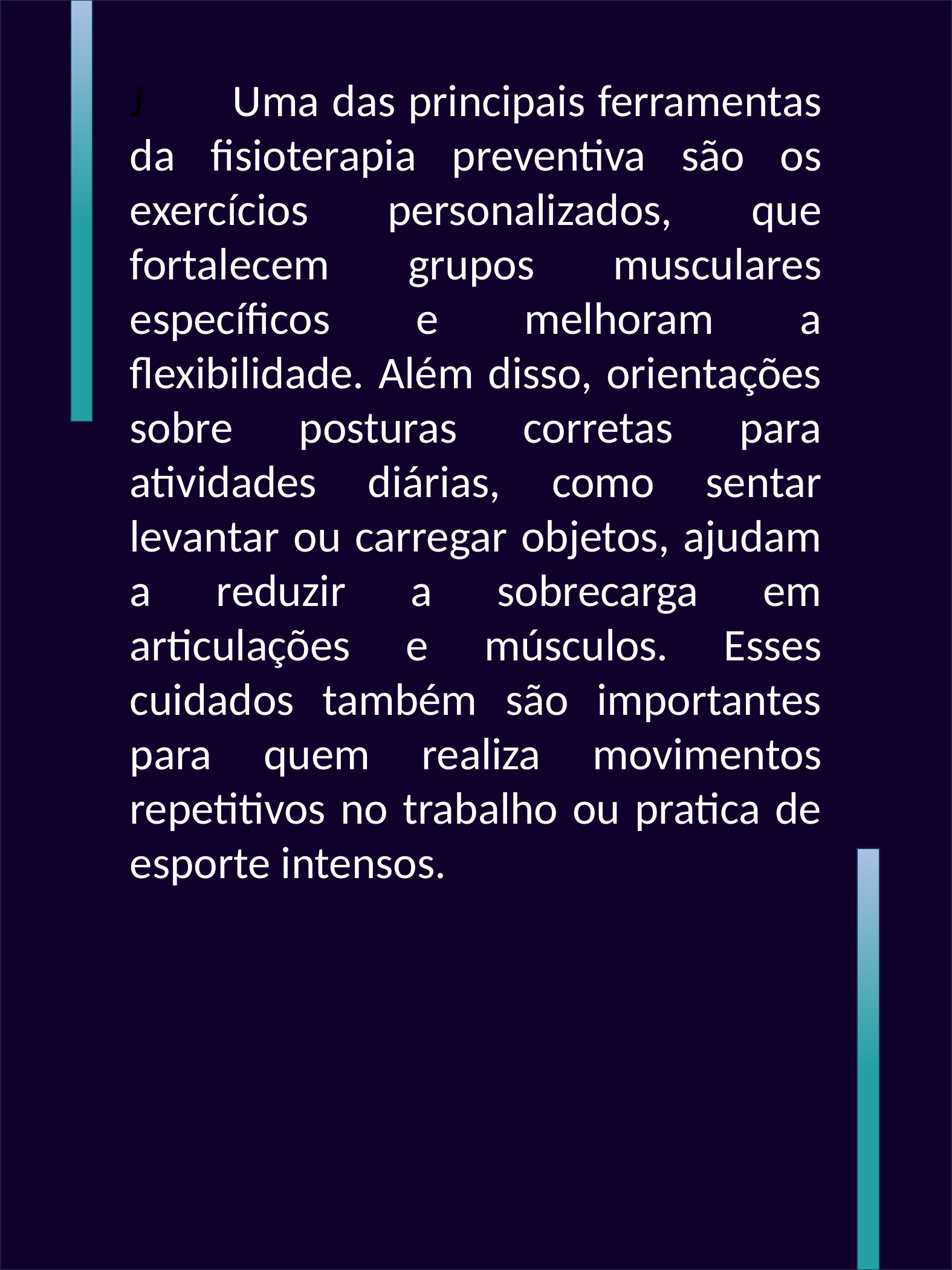

J       Uma das principais ferramentas da fisioterapia preventiva são os exercícios personalizados, que fortalecem grupos musculares específicos e melhoram a flexibilidade. Além disso, orientações sobre posturas corretas para atividades diárias, como sentar levantar ou carregar objetos, ajudam a reduzir a sobrecarga em articulações e músculos. Esses cuidados também são importantes para quem realiza movimentos repetitivos no trabalho ou pratica de esporte intensos.